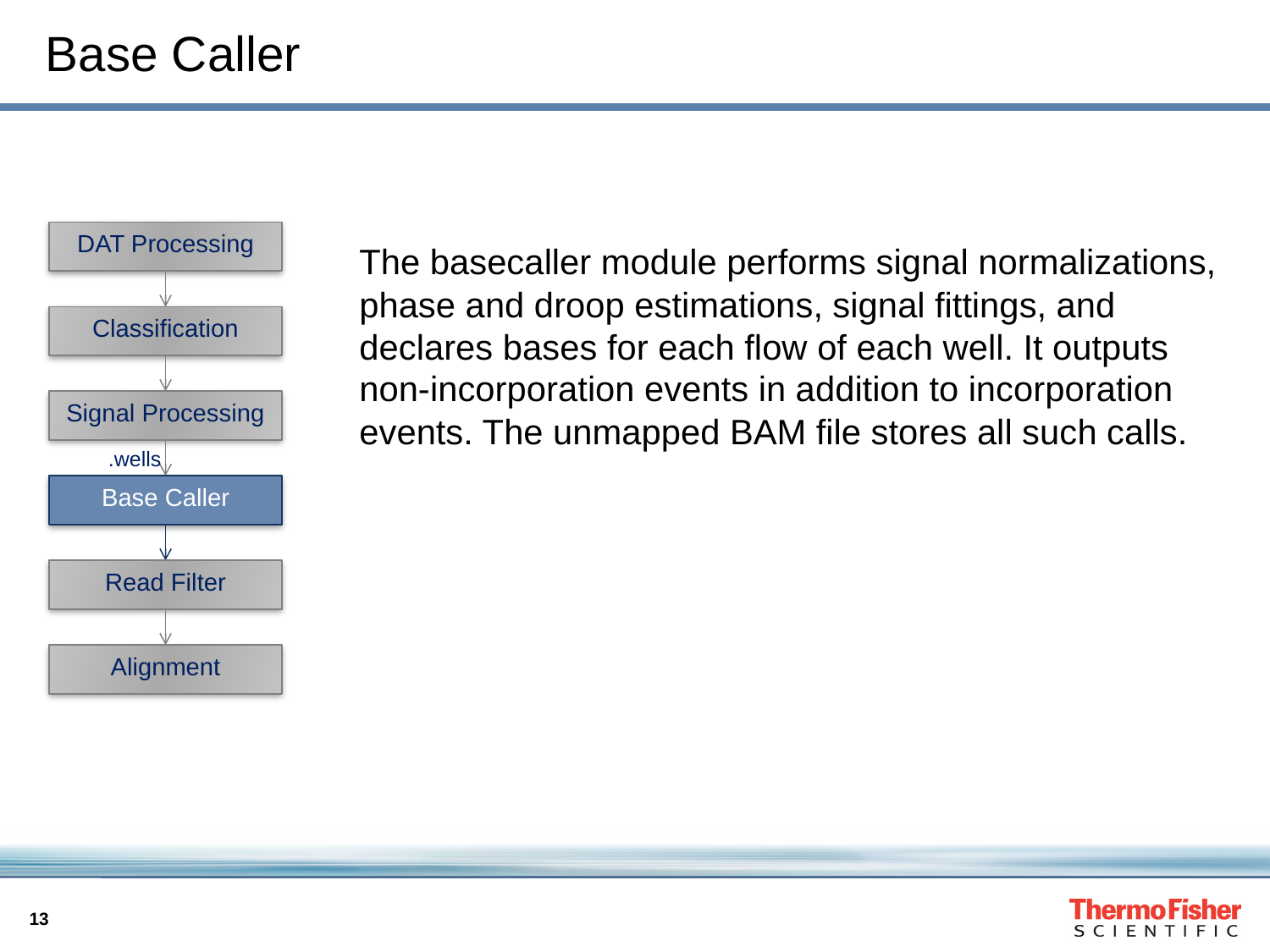

# Base Caller
DAT Processing
Classification
Signal Processing
Base Caller
Read Filter
Alignment
	The basecaller module performs signal normalizations, phase and droop estimations, signal fittings, and declares bases for each flow of each well. It outputs non-incorporation events in addition to incorporation events. The unmapped BAM file stores all such calls.
.wells